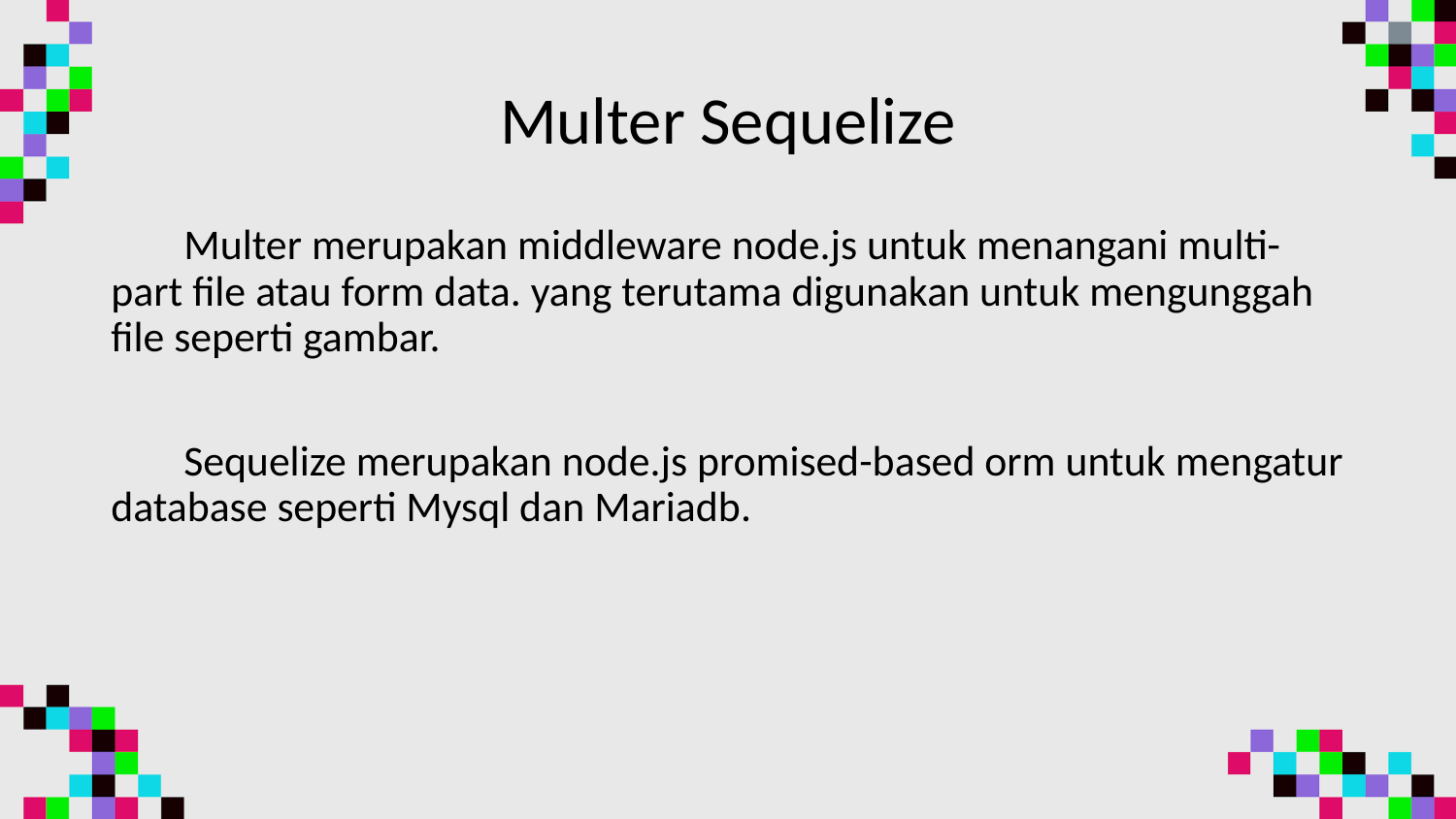

# Multer Sequelize
Multer merupakan middleware node.js untuk menangani multi-part file atau form data. yang terutama digunakan untuk mengunggah file seperti gambar.

Sequelize merupakan node.js promised-based orm untuk mengatur database seperti Mysql dan Mariadb.